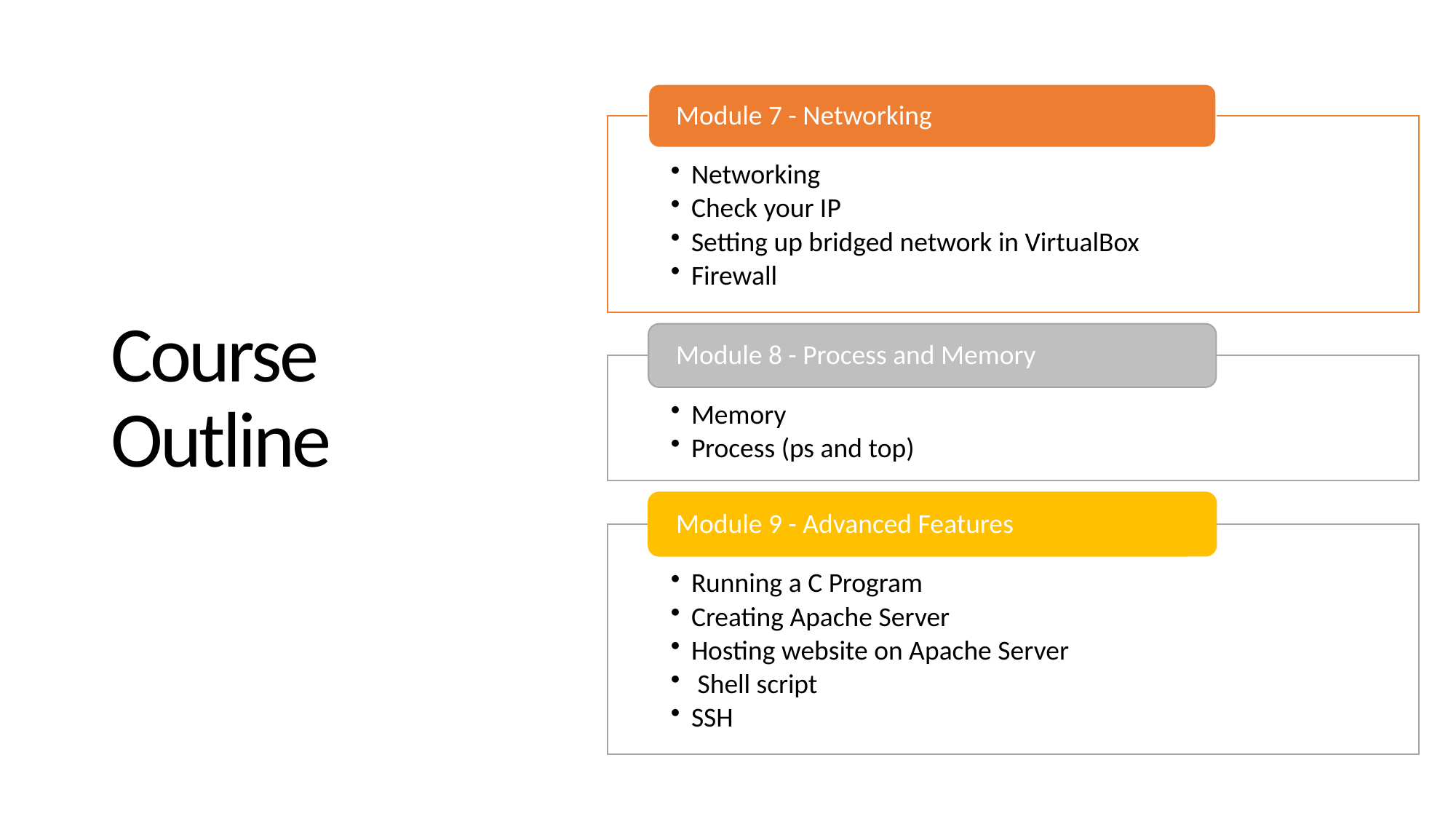

# Course Outline
Networking
Check your IP
Setting up bridged network in VirtualBox
Firewall
Module 7 - Networking
Memory
Process (ps and top)
Module 8 - Process and Memory
Running a C Program
Creating Apache Server
Hosting website on Apache Server
 Shell script
SSH
Module 9 - Advanced Features